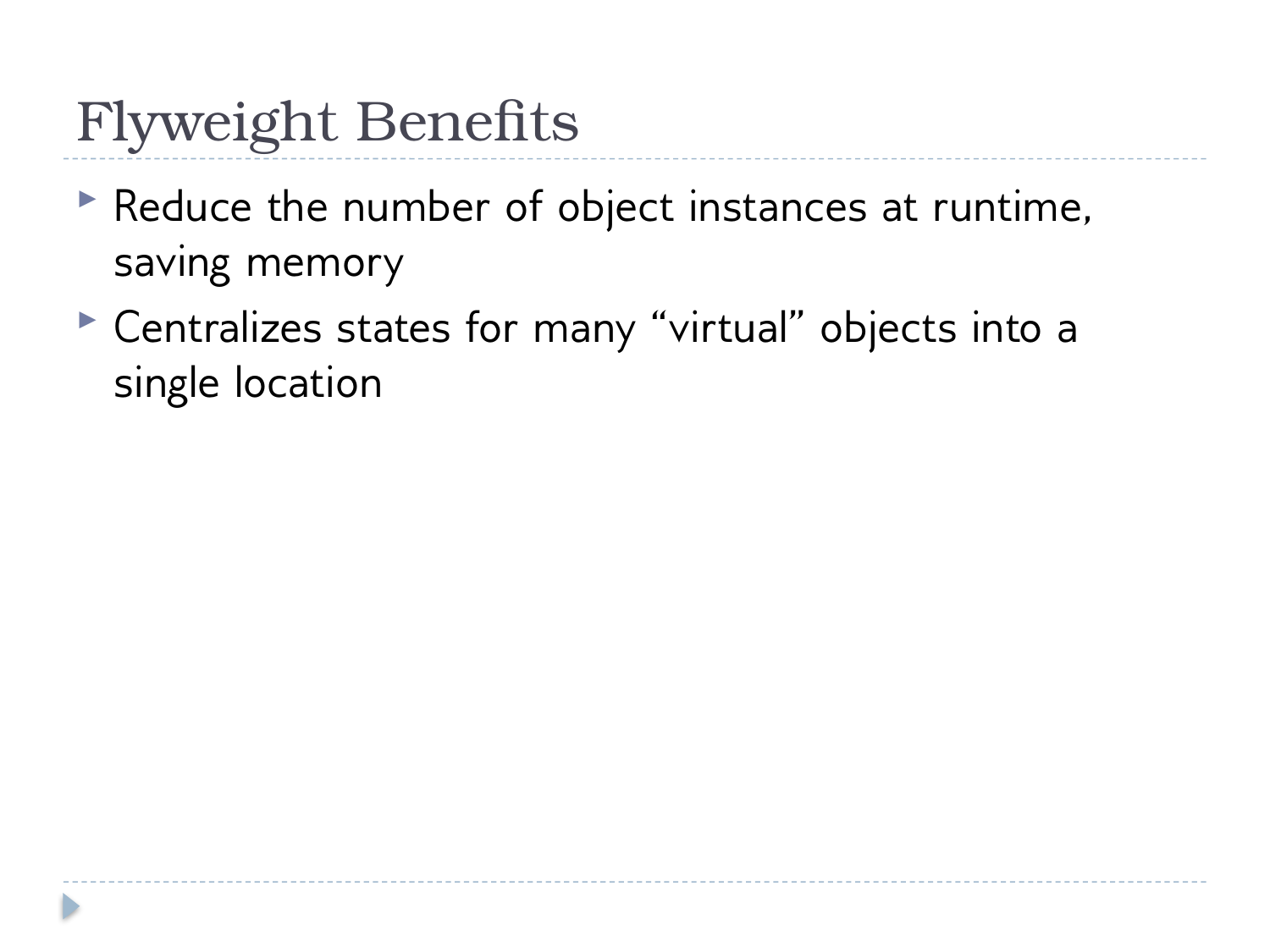

# Flyweight Benefits
Reduce the number of object instances at runtime, saving memory
Centralizes states for many “virtual” objects into a single location